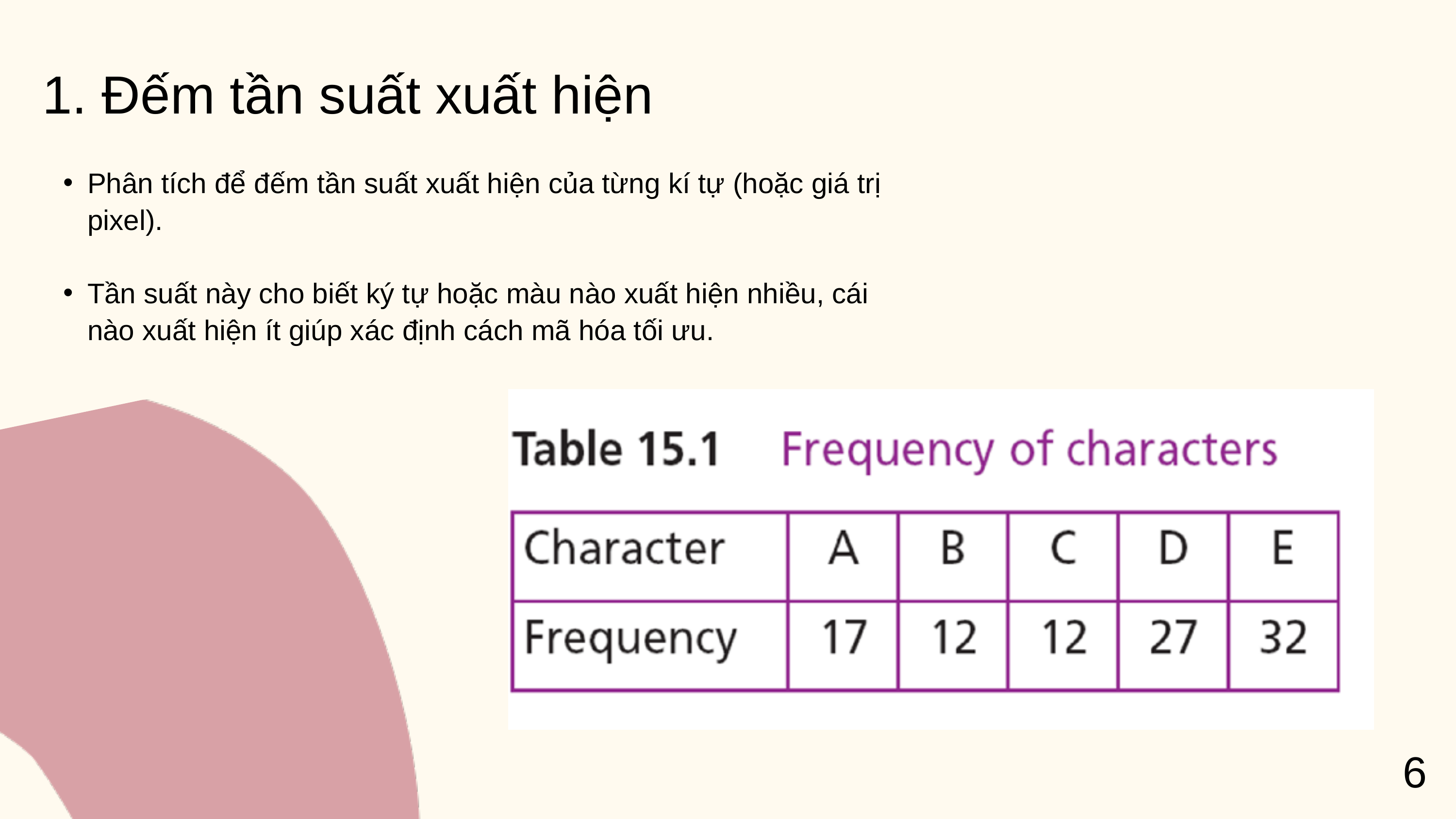

Phân tích để đếm tần suất xuất hiện của từng kí tự (hoặc giá trị pixel).

Tần suất này cho biết ký tự hoặc màu nào xuất hiện nhiều, cái nào xuất hiện ít giúp xác định cách mã hóa tối ưu.

1. Đếm tần suất xuất hiện

6